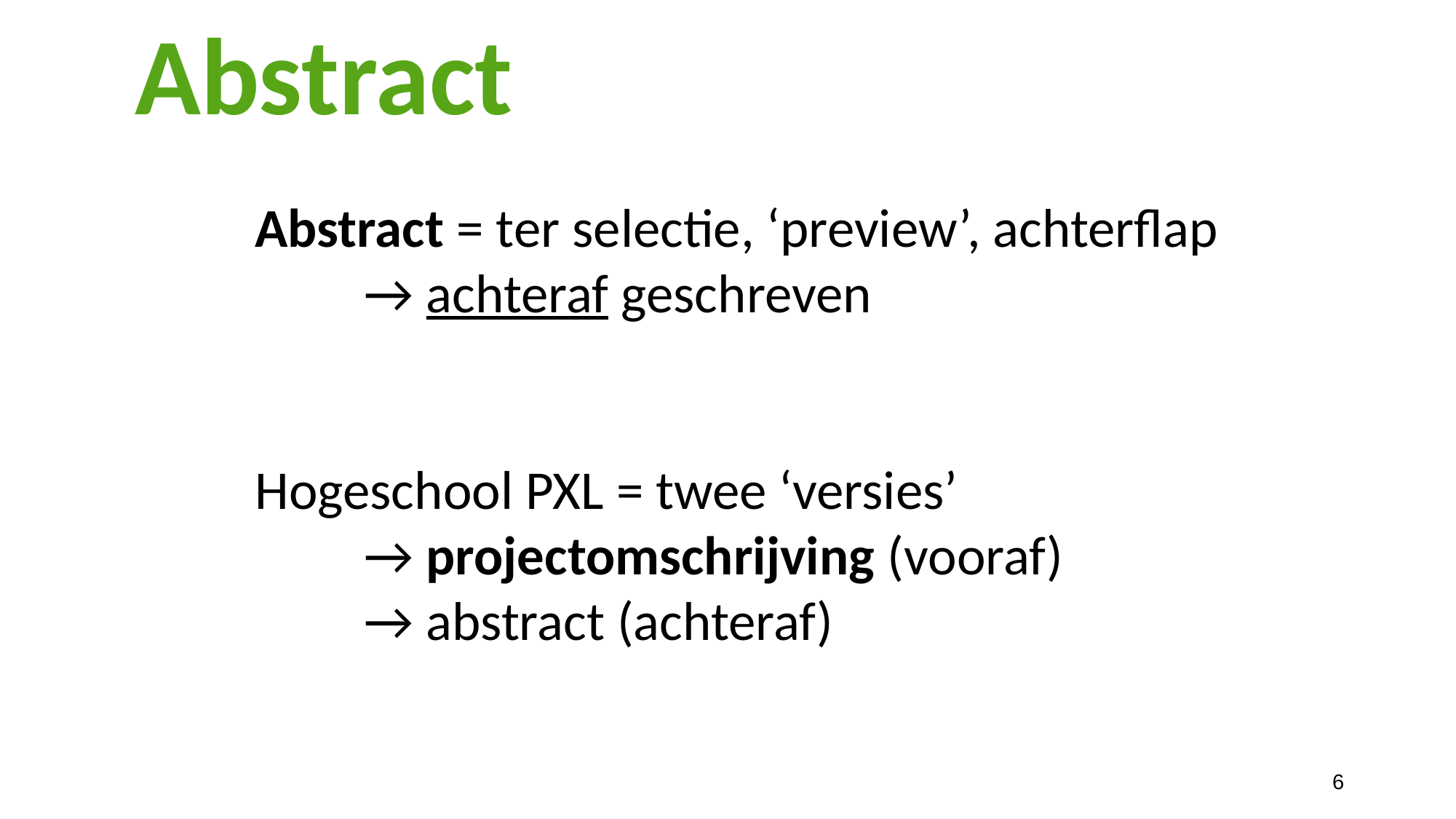

# Abstract
Abstract = ter selectie, ‘preview’, achterflap
	→ achteraf geschreven

Hogeschool PXL = twee ‘versies’
	→ projectomschrijving (vooraf)
	→ abstract (achteraf)
6